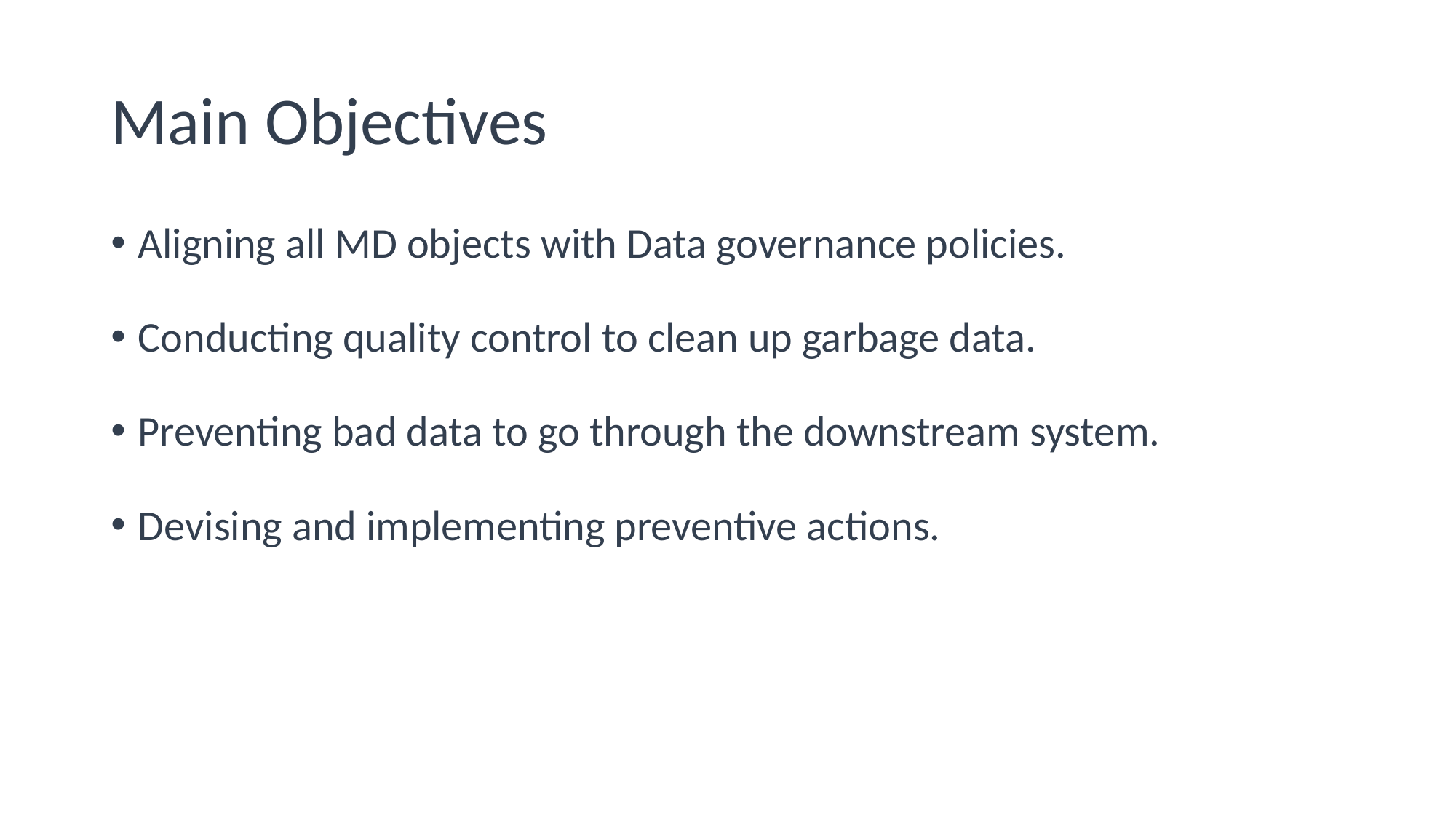

# Main Objectives
Aligning all MD objects with Data governance policies.

Conducting quality control to clean up garbage data.

Preventing bad data to go through the downstream system.

Devising and implementing preventive actions.